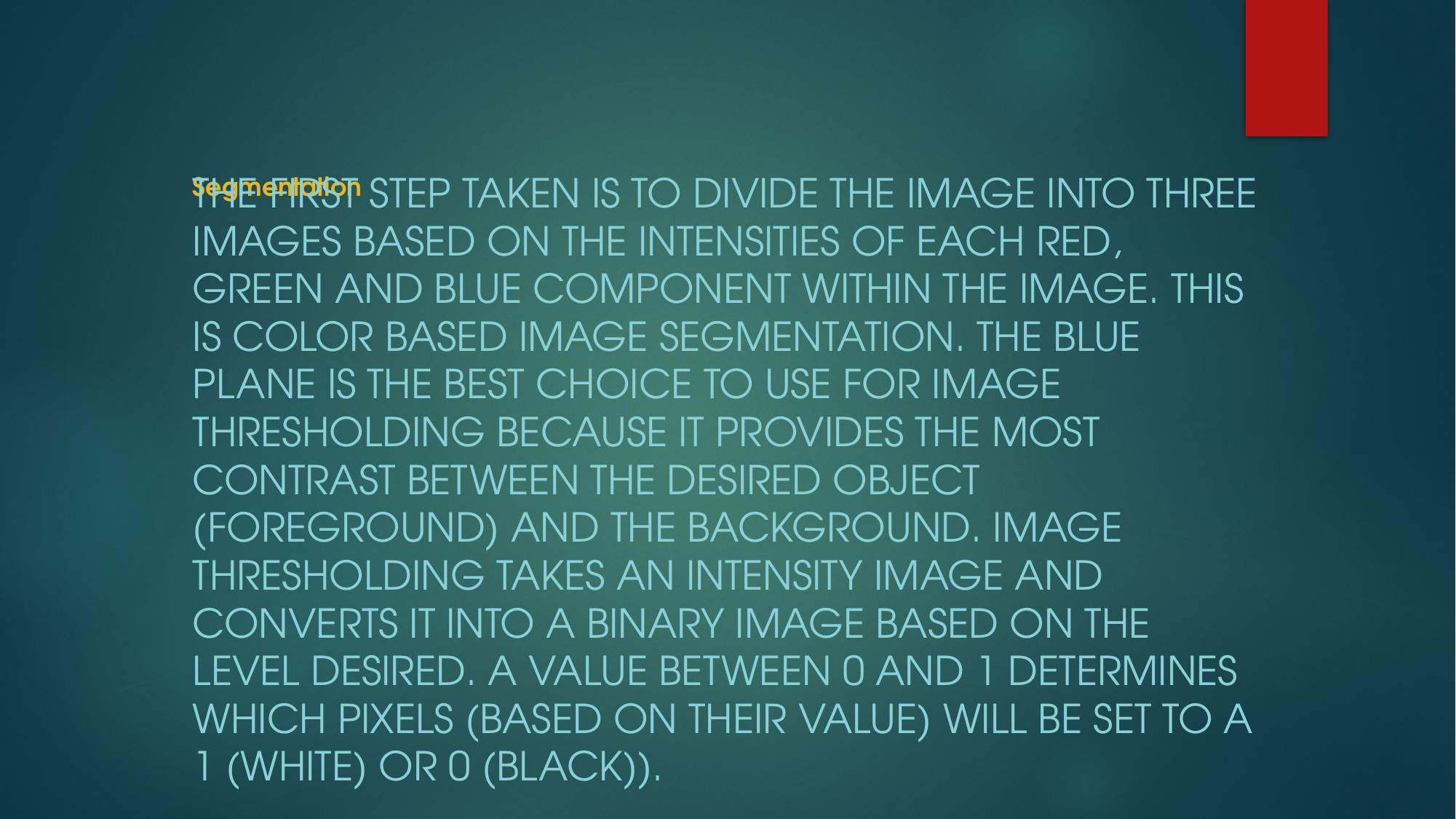

# Segmentation
The first step taken is to divide the image into three images based on the intensities of each red, green and blue component within the image. This is Color Based Image Segmentation. The blue plane is the best choice to use for Image Thresholding because it provides the most contrast between the desired object (foreground) and the background. Image Thresholding takes an intensity image and converts it into a binary image based on the level desired. A value between 0 and 1 determines which pixels (based on their value) will be set to a 1 (white) or 0 (black)).